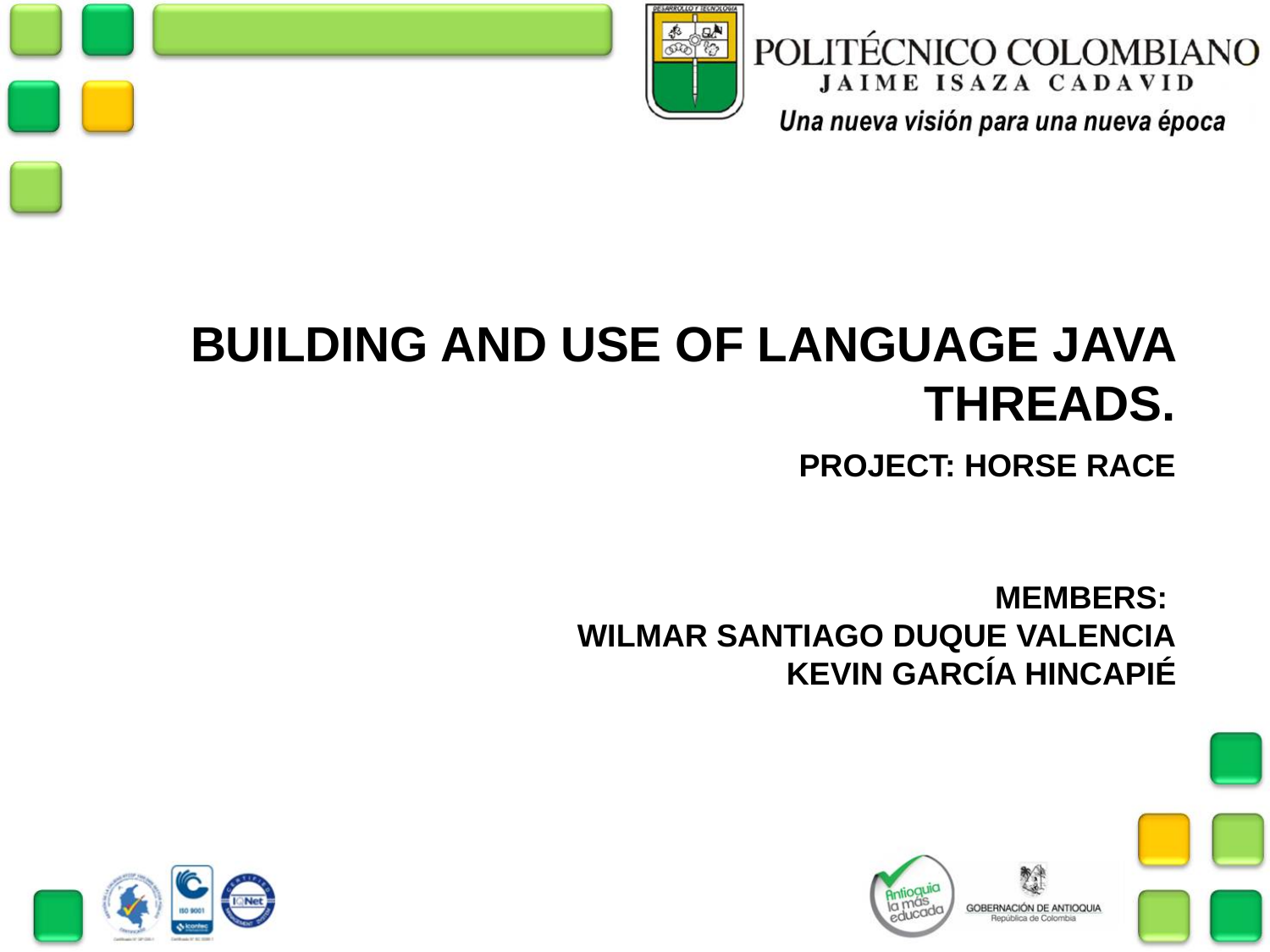

BUILDING AND USE OF LANGUAGE JAVA THREADS.
PROJECT: HORSE RACE
MEMBERS:
WILMAR SANTIAGO DUQUE VALENCIA
KEVIN GARCÍA HINCAPIÉ